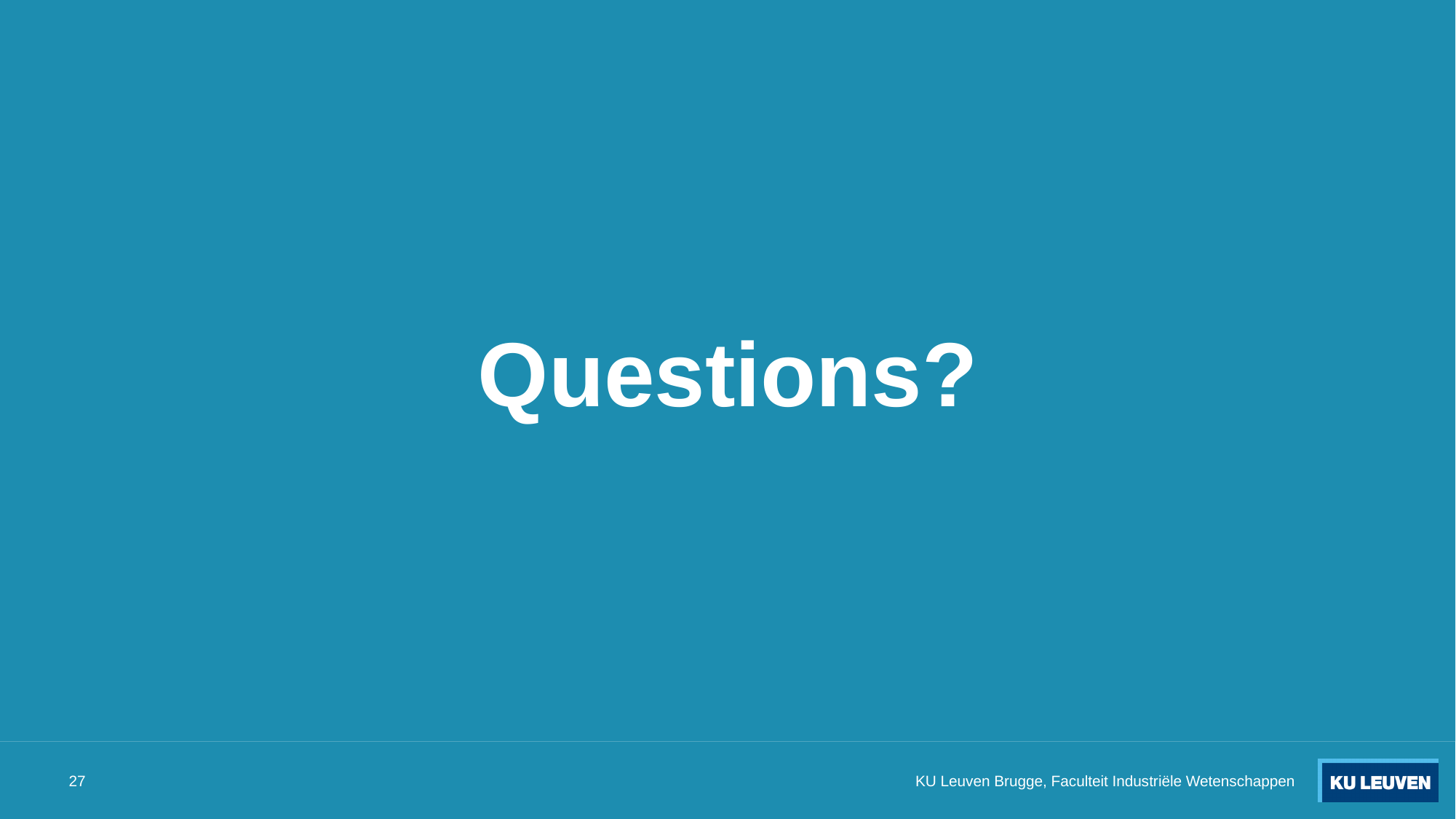

# Questions?
27
KU Leuven Brugge, Faculteit Industriële Wetenschappen